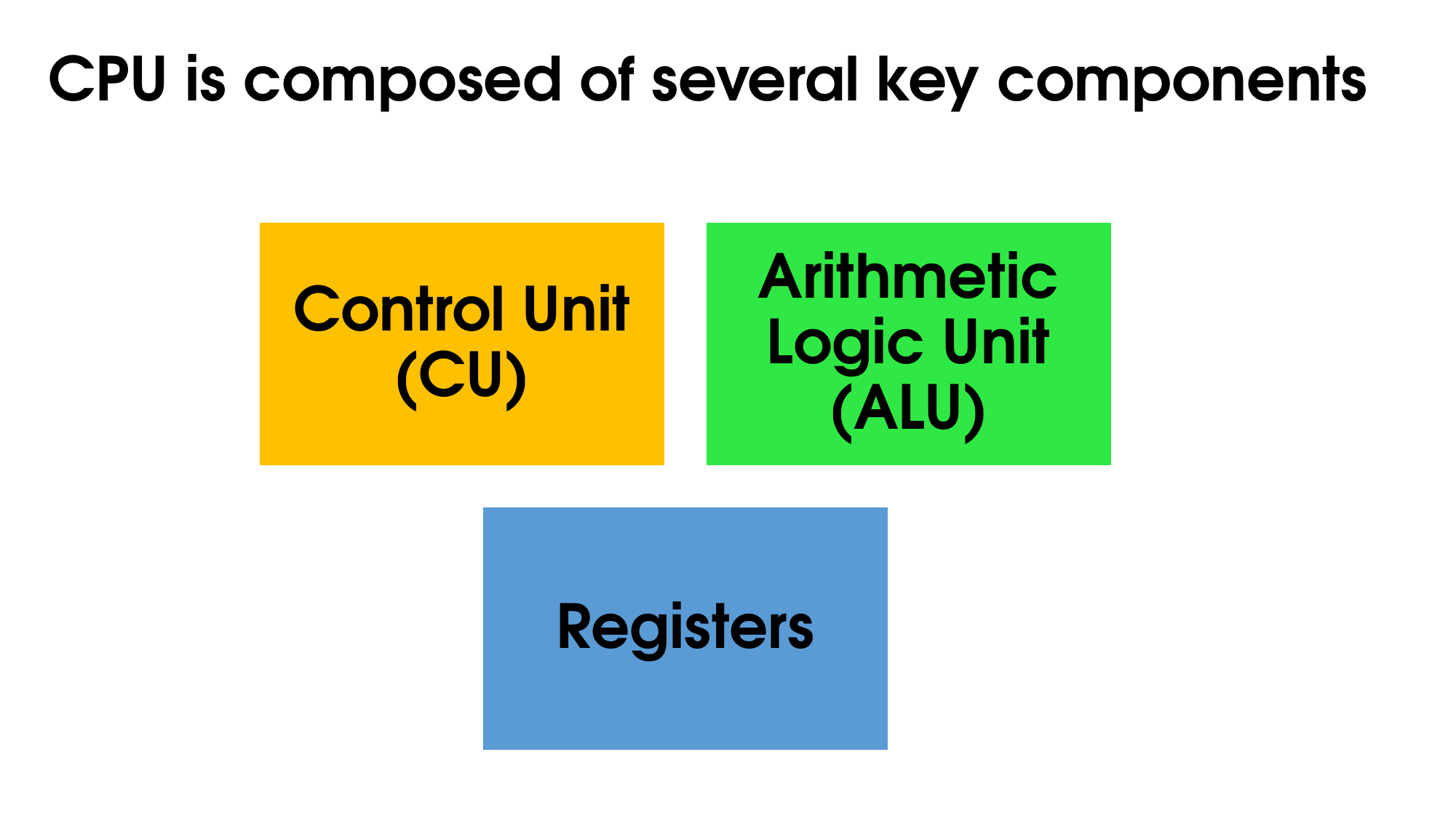

# CPU is composed of several key components
Control Unit (CU)
Arithmetic Logic Unit (ALU)
Registers